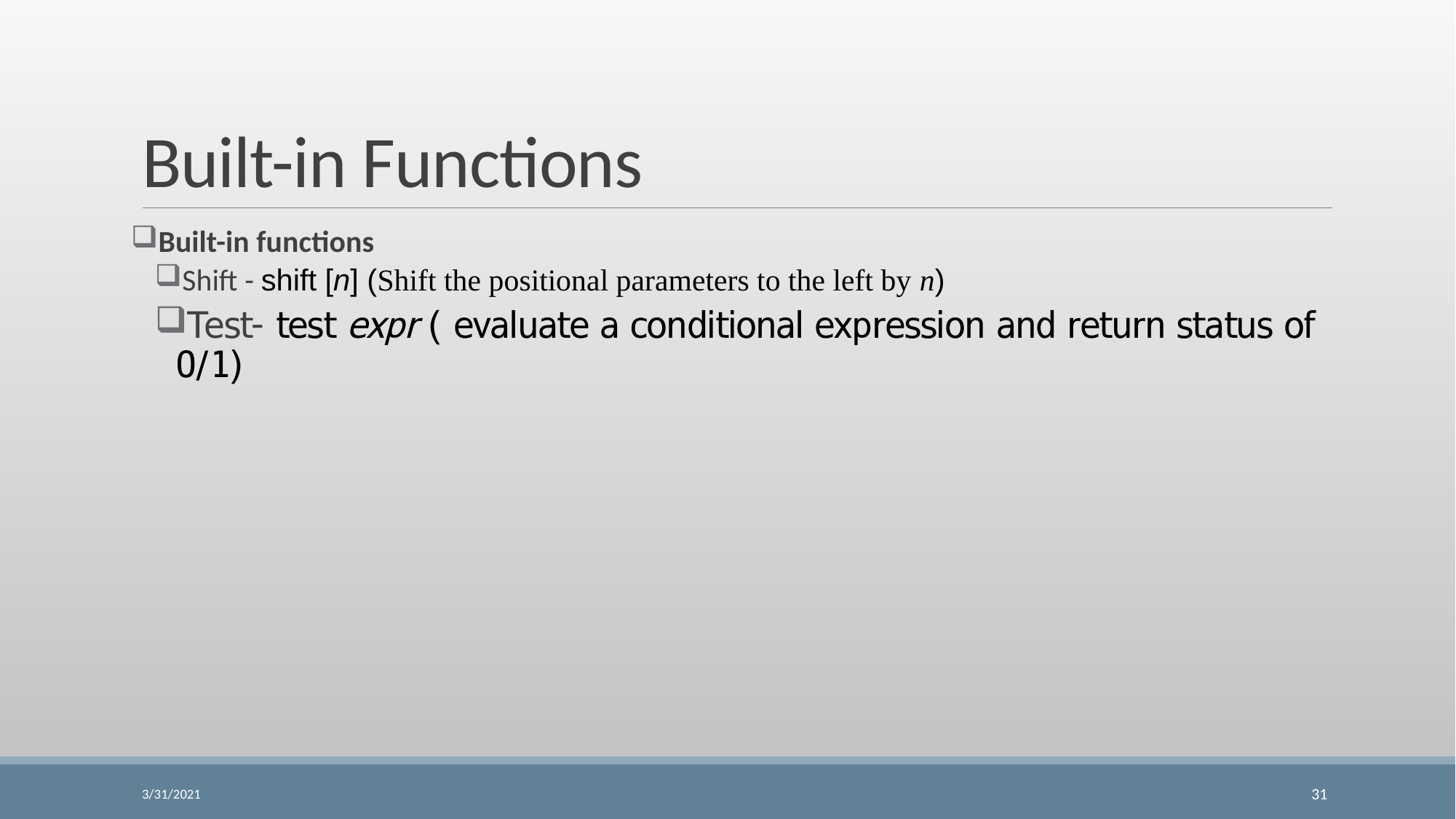

# Built-in Functions
Built-in functions
Shift - shift [n] (Shift the positional parameters to the left by n)
Test- test expr ( evaluate a conditional expression and return status of 0/1)

3/31/2021
31